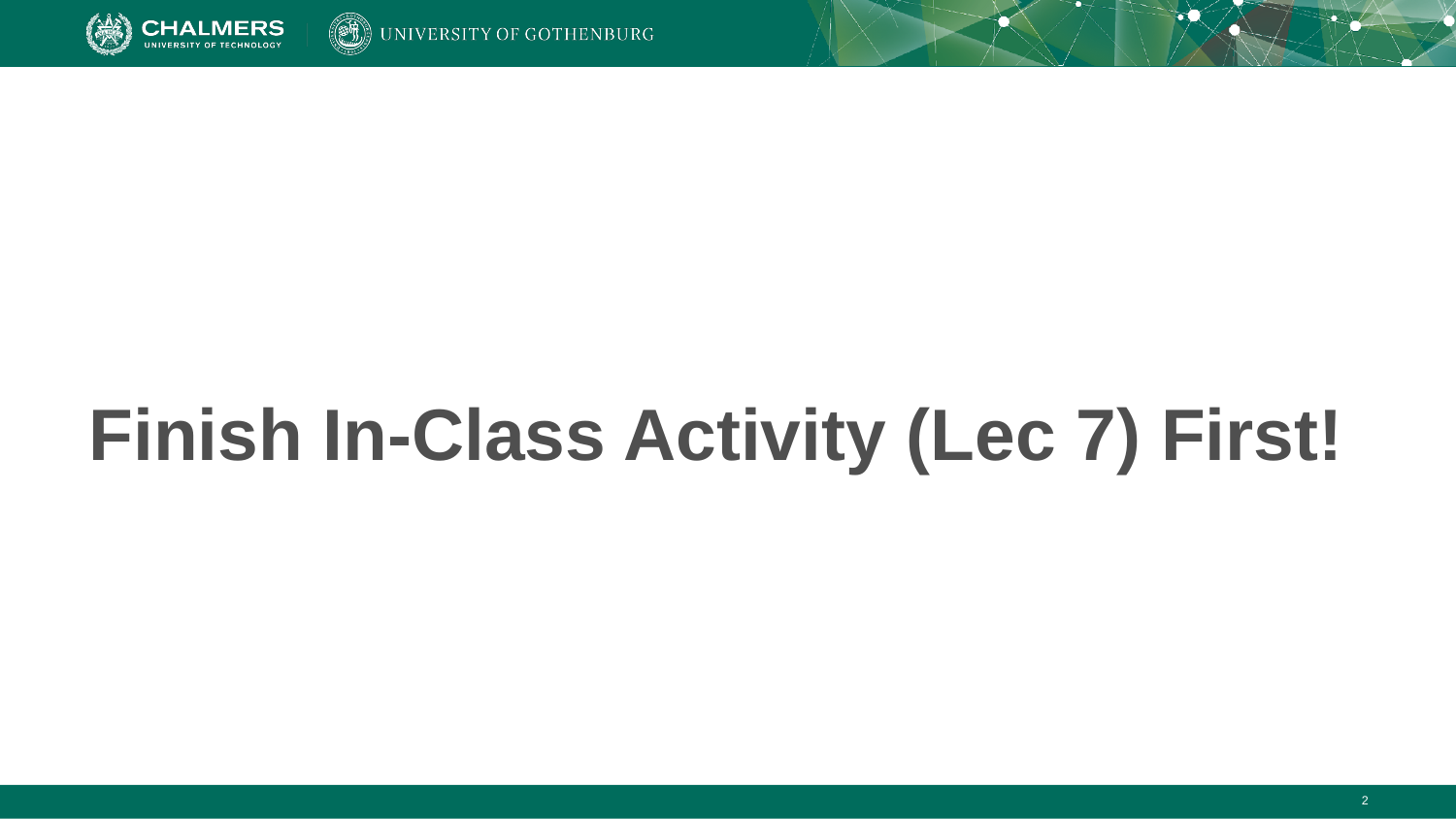

# Finish In-Class Activity (Lec 7) First!
2